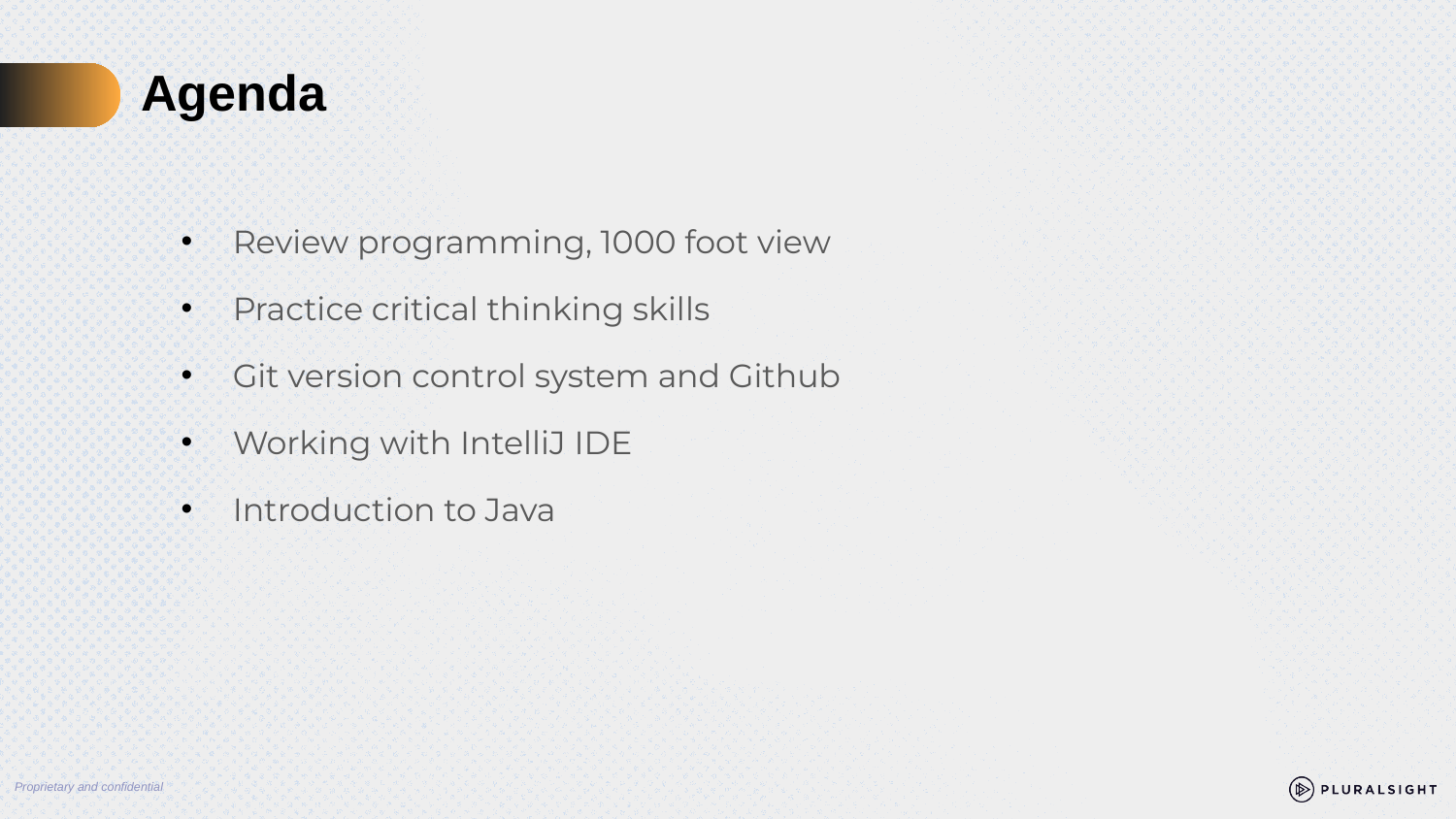

# Agenda
Review programming, 1000 foot view
Practice critical thinking skills
Git version control system and Github
Working with IntelliJ IDE
Introduction to Java